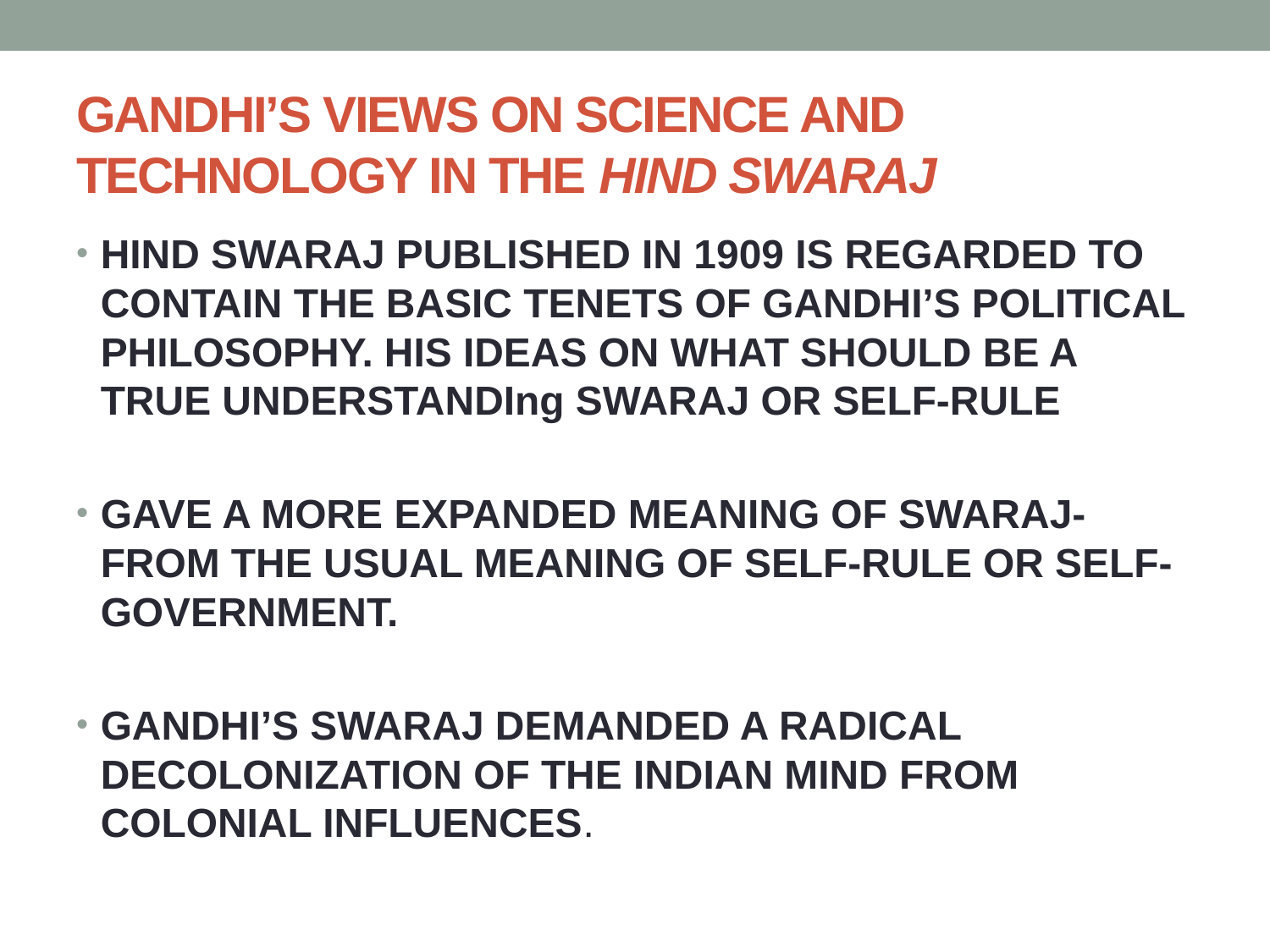

# GANDHI’S VIEWS ON SCIENCE AND TECHNOLOGY IN THE HIND SWARAJ
HIND SWARAJ PUBLISHED IN 1909 IS REGARDED TO CONTAIN THE BASIC TENETS OF GANDHI’S POLITICAL PHILOSOPHY. HIS IDEAS ON WHAT SHOULD BE A TRUE UNDERSTANDIng SWARAJ OR SELF-RULE

GAVE A MORE EXPANDED MEANING OF SWARAJ- FROM THE USUAL MEANING OF SELF-RULE OR SELF-GOVERNMENT.

GANDHI’S SWARAJ DEMANDED A RADICAL DECOLONIZATION OF THE INDIAN MIND FROM COLONIAL INFLUENCES.